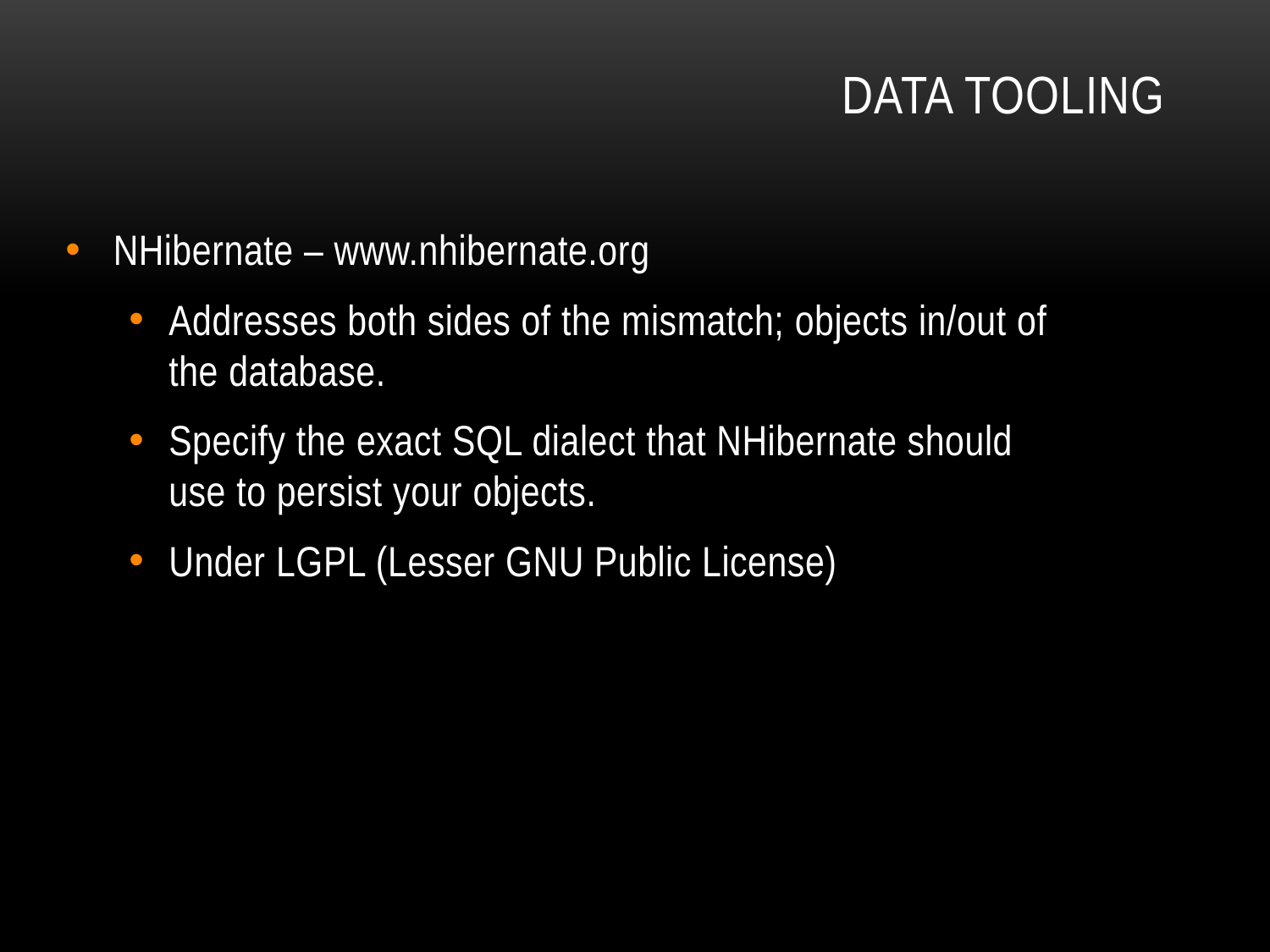

# Data Tooling
NHibernate – www.nhibernate.org
Addresses both sides of the mismatch; objects in/out of the database.
Specify the exact SQL dialect that NHibernate should use to persist your objects.
Under LGPL (Lesser GNU Public License)